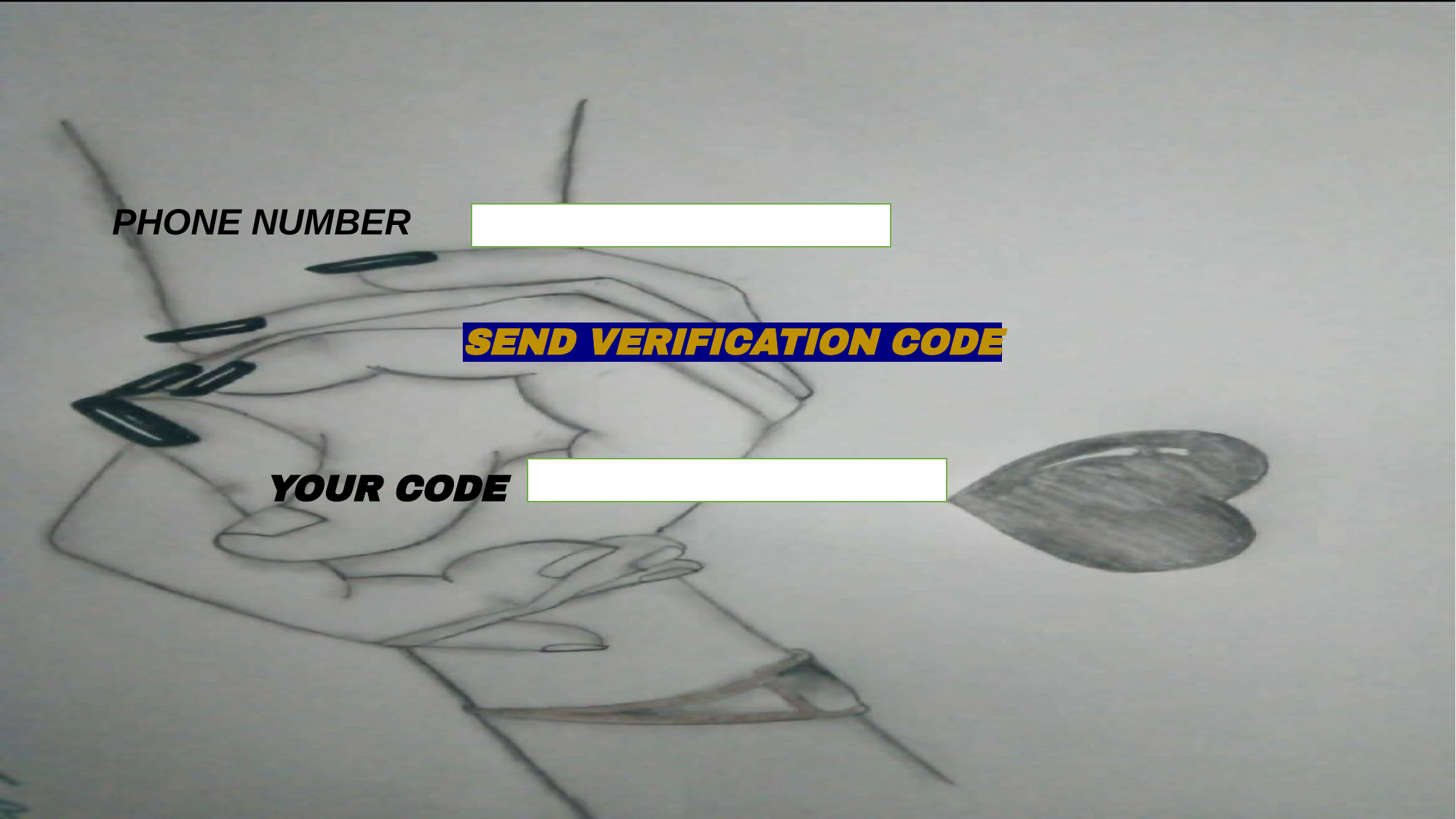

PHONE NUMBER

SEND VERIFICATION CODE
YOUR CODE